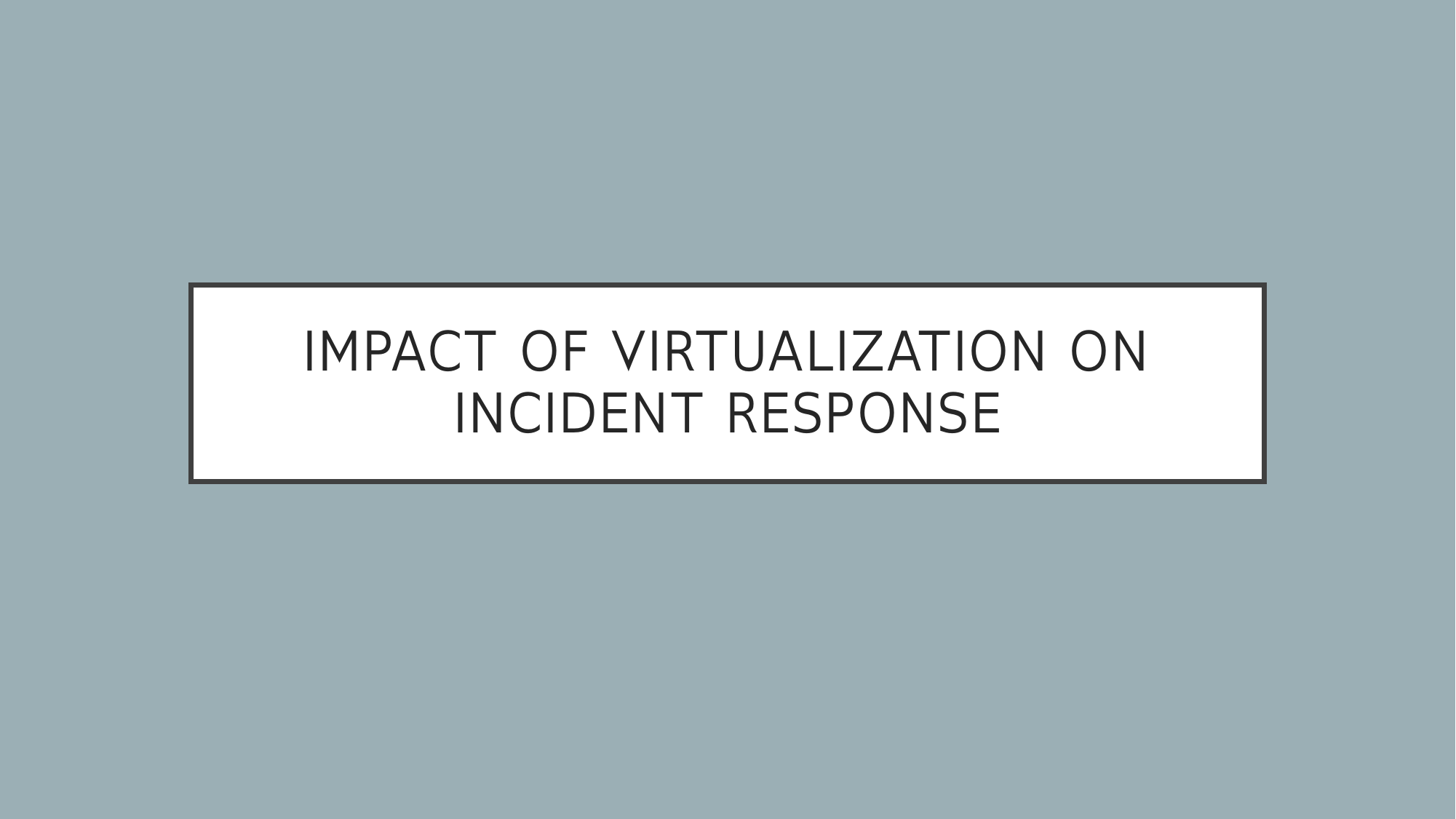

# Impact of Virtualization on Incident Response